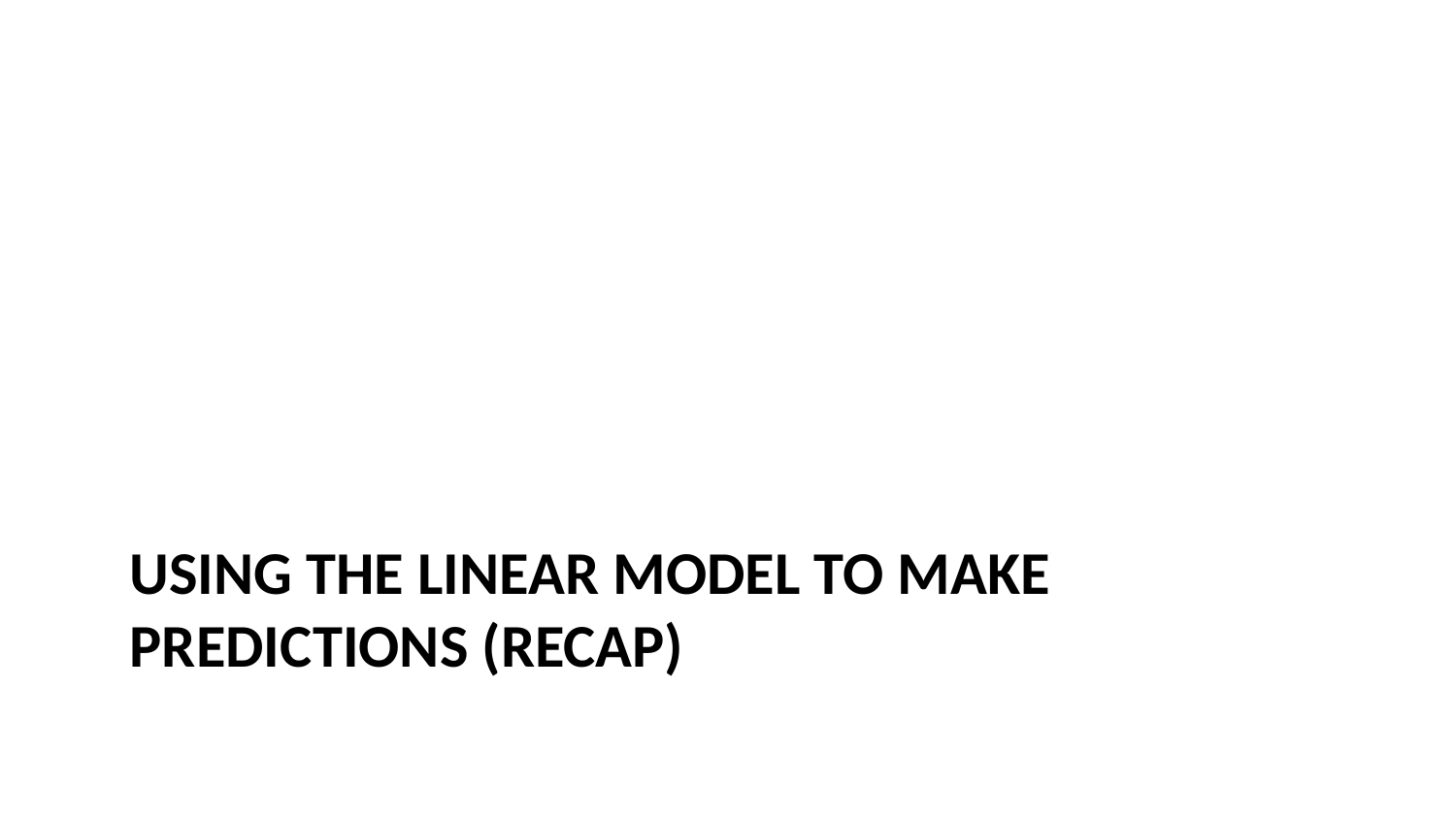

# Using the Linear Model to Make Predictions (Recap)